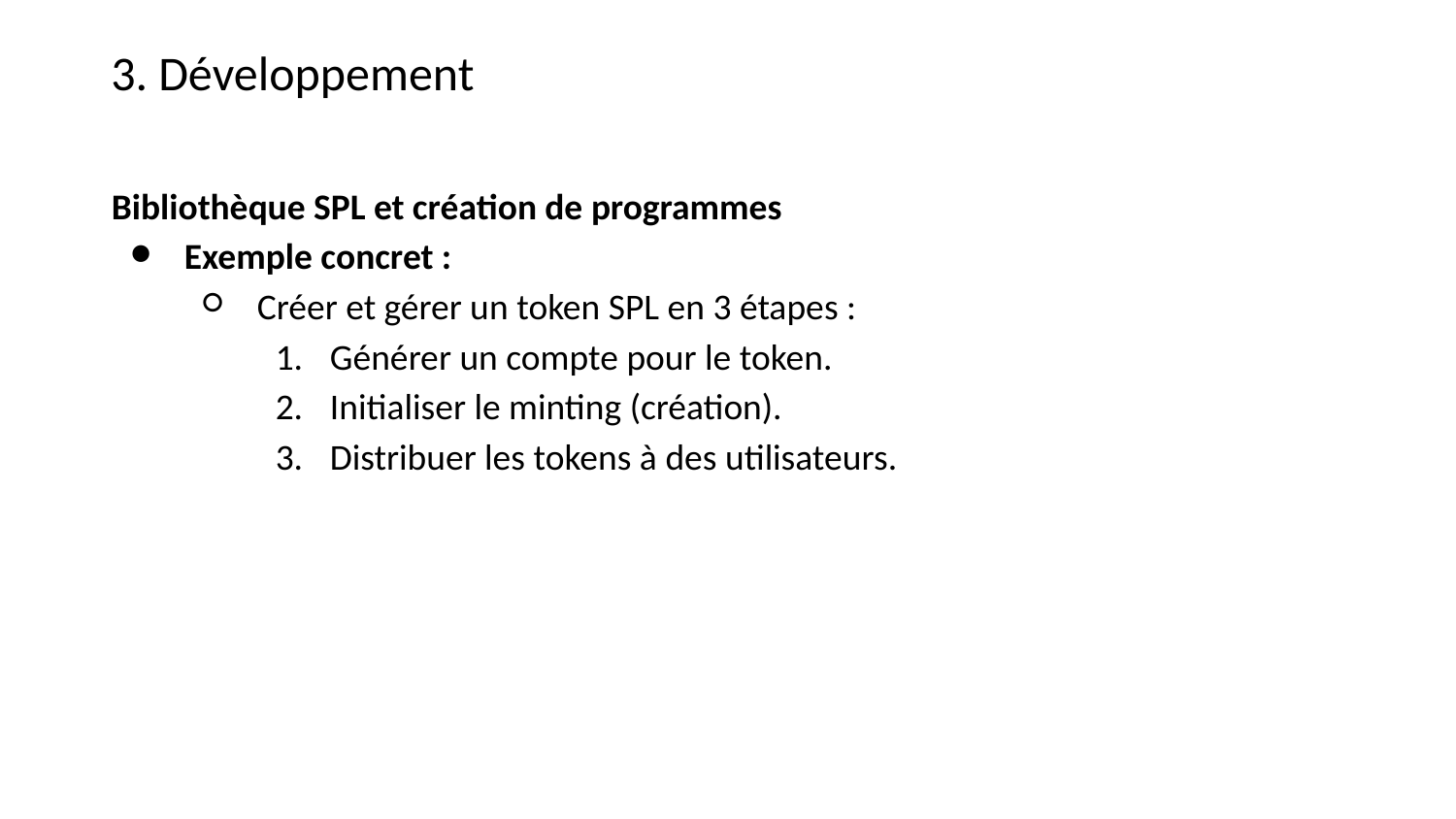

3. Développement
Bibliothèque SPL et création de programmes
Exemple concret :
Créer et gérer un token SPL en 3 étapes :
Générer un compte pour le token.
Initialiser le minting (création).
Distribuer les tokens à des utilisateurs.